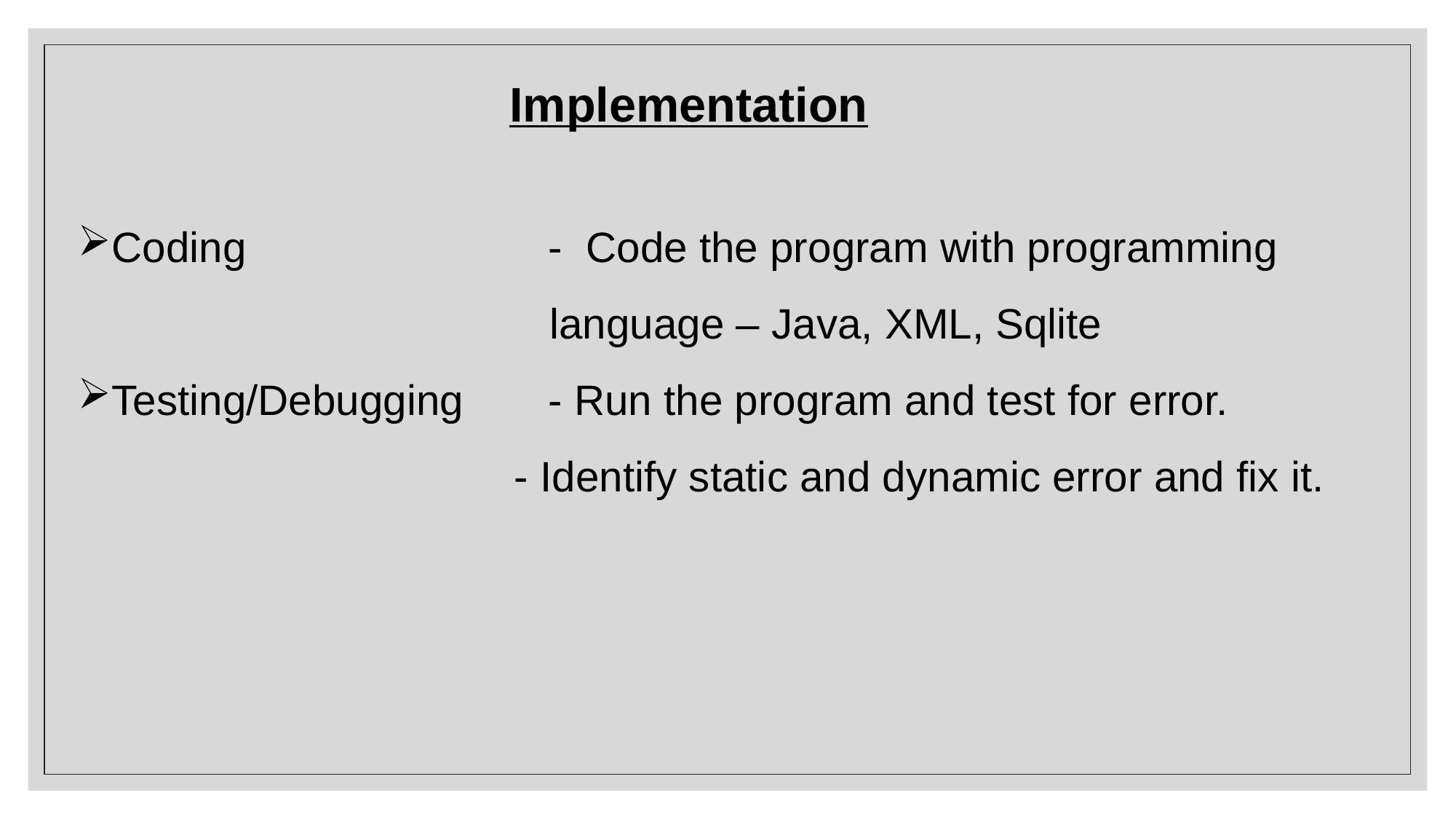

Implementation
Coding 			-  Code the program with programming
				   language – Java, XML, Sqlite
Testing/Debugging	- Run the program and test for error.
				- Identify static and dynamic error and fix it.